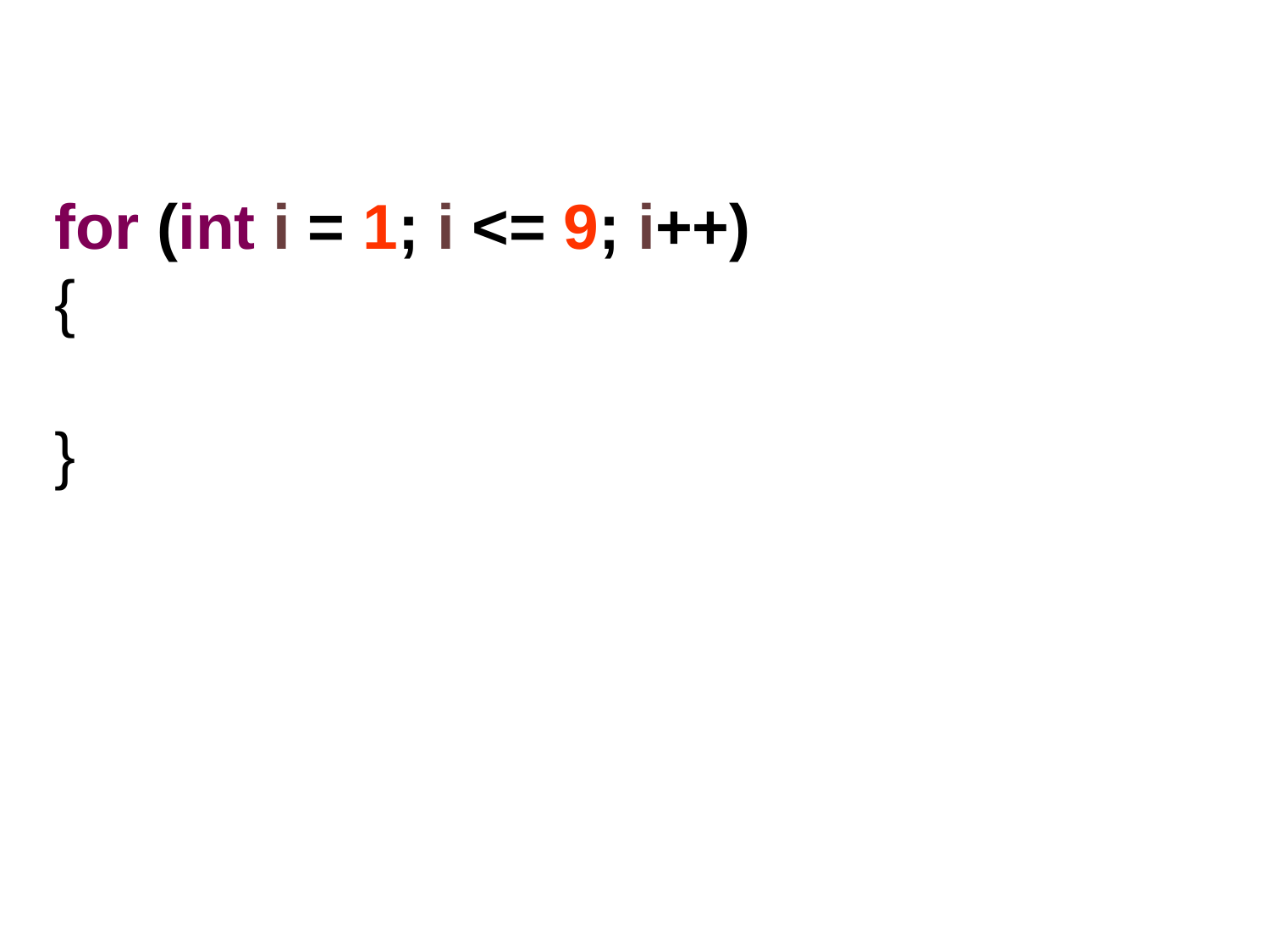

for (int i = 1; i <= 9; i++)
{

}